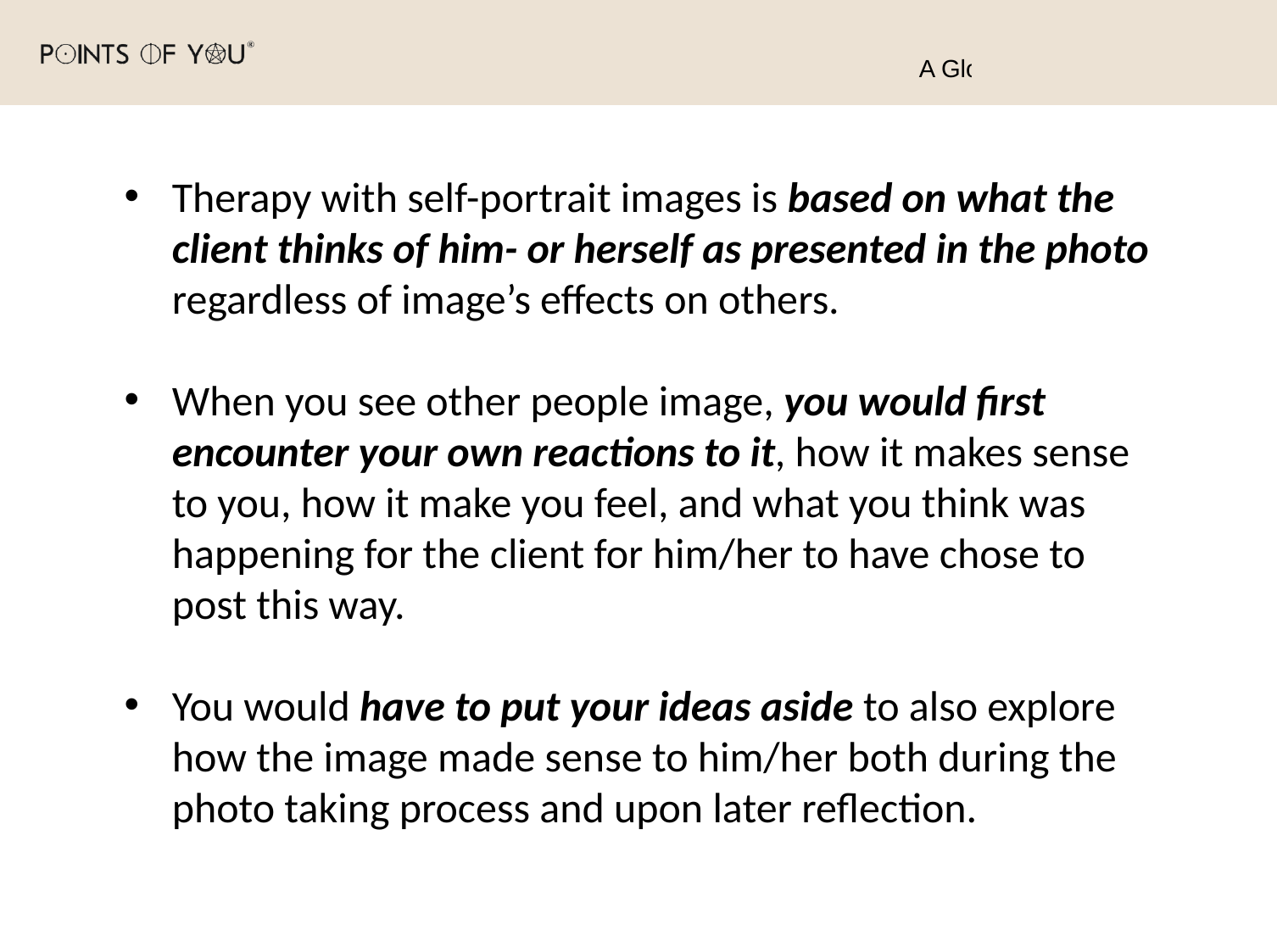

Therapy with self-portrait images is based on what the client thinks of him- or herself as presented in the photo regardless of image’s effects on others.

When you see other people image, you would first encounter your own reactions to it, how it makes sense to you, how it make you feel, and what you think was happening for the client for him/her to have chose to post this way.

You would have to put your ideas aside to also explore how the image made sense to him/her both during the photo taking process and upon later reflection.